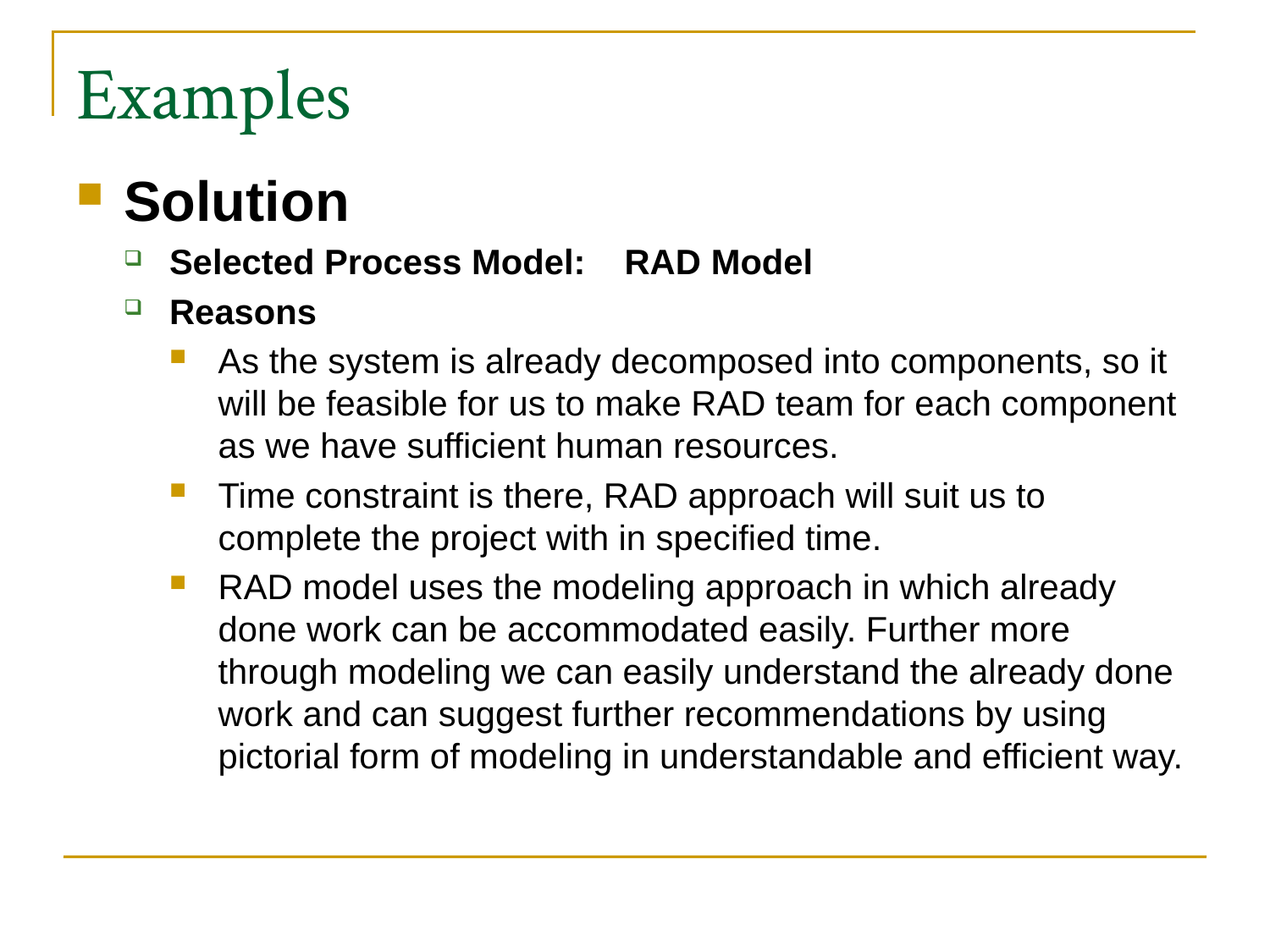

# Examples
Solution
Selected Process Model:    RAD Model
Reasons
As the system is already decomposed into components, so it will be feasible for us to make RAD team for each component as we have sufficient human resources.
Time constraint is there, RAD approach will suit us to complete the project with in specified time.
RAD model uses the modeling approach in which already done work can be accommodated easily. Further more through modeling we can easily understand the already done work and can suggest further recommendations by using pictorial form of modeling in understandable and efficient way.